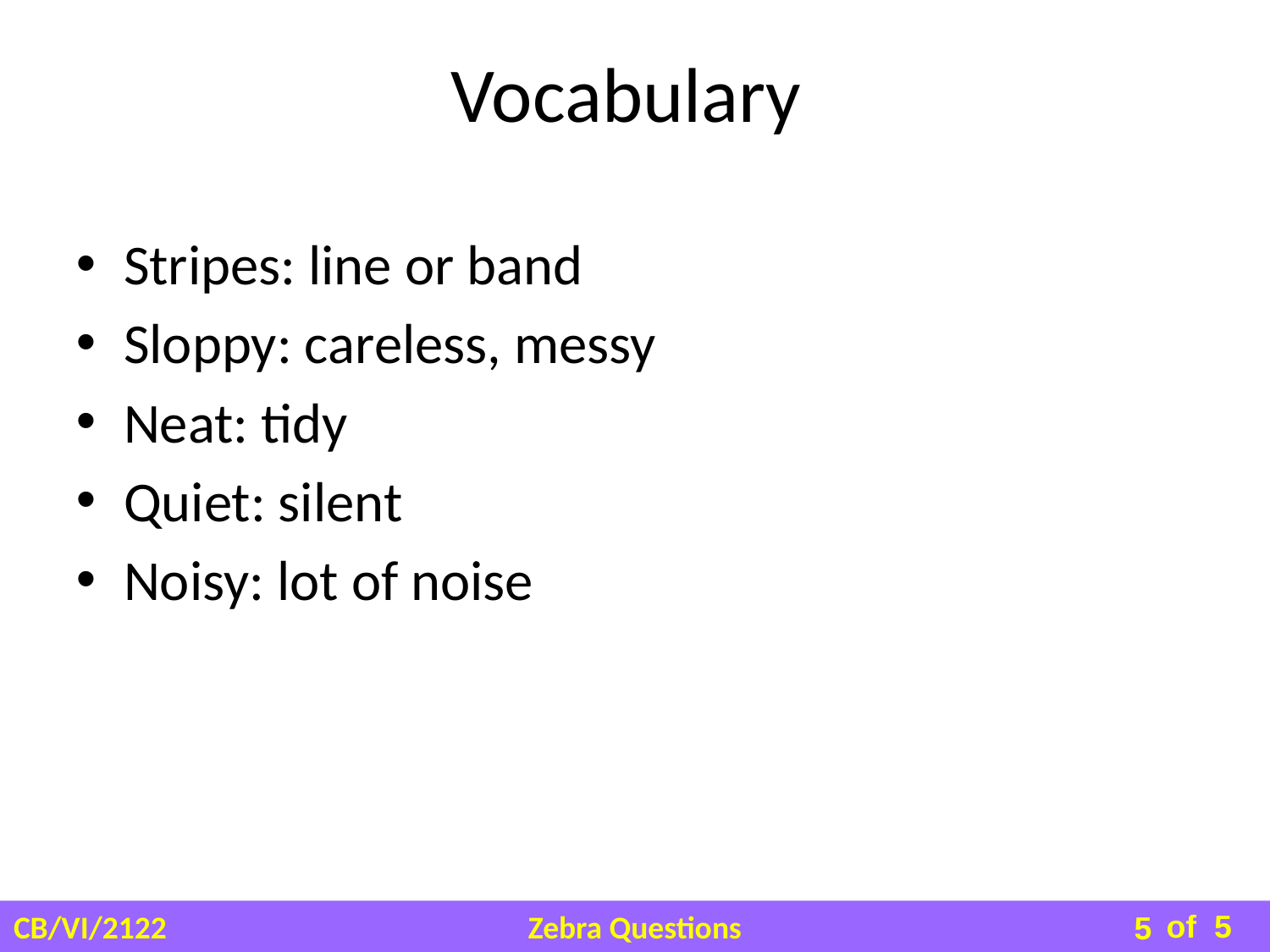

# Vocabulary
Stripes: line or band
Sloppy: careless, messy
Neat: tidy
Quiet: silent
Noisy: lot of noise
5